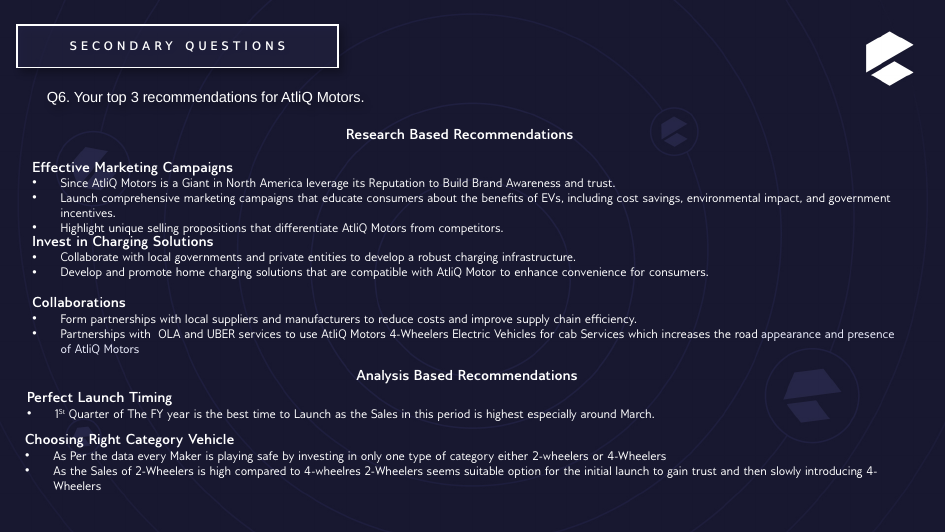

Secondary Questions
Q6. Your top 3 recommendations for AtliQ Motors.
Research Based Recommendations
Effective Marketing Campaigns
Since AtliQ Motors is a Giant in North America leverage its Reputation to Build Brand Awareness and trust.
Launch comprehensive marketing campaigns that educate consumers about the benefits of EVs, including cost savings, environmental impact, and government incentives.
Highlight unique selling propositions that differentiate AtliQ Motors from competitors.
Invest in Charging Solutions
Collaborate with local governments and private entities to develop a robust charging infrastructure.
Develop and promote home charging solutions that are compatible with AtliQ Motor to enhance convenience for consumers.
Collaborations
Form partnerships with local suppliers and manufacturers to reduce costs and improve supply chain efficiency.
Partnerships with  OLA and UBER services to use AtliQ Motors 4-Wheelers Electric Vehicles for cab Services which increases the road appearance and presence of AtliQ Motors
Analysis Based Recommendations
Perfect Launch Timing
1St Quarter of The FY year is the best time to Launch as the Sales in this period is highest especially around March.
Choosing Right Category Vehicle
As Per the data every Maker is playing safe by investing in only one type of category either 2-wheelers or 4-Wheelers
As the Sales of 2-Wheelers is high compared to 4-wheelres 2-Wheelers seems suitable option for the initial launch to gain trust and then slowly introducing 4-Wheelers